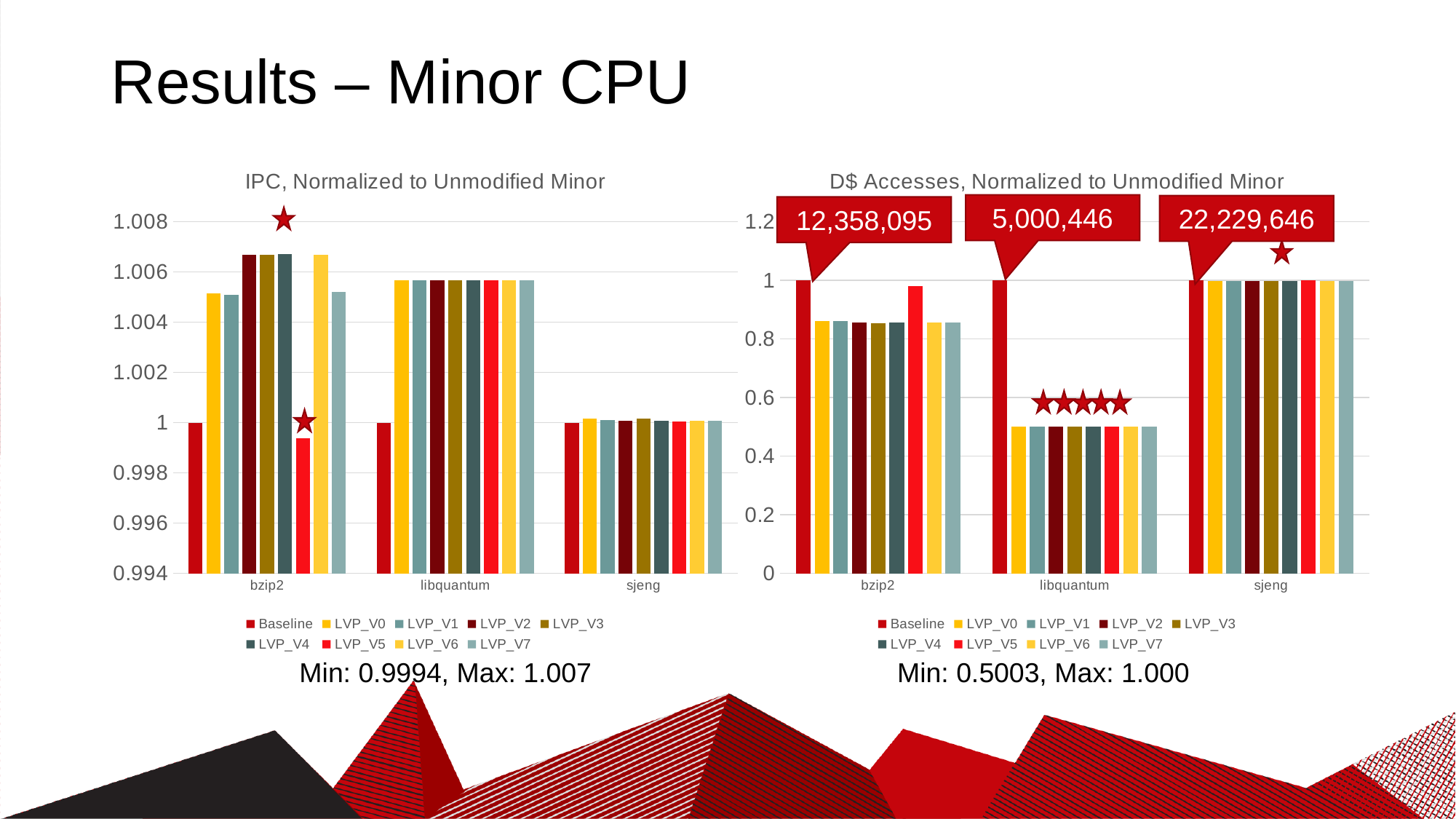

# Results – Minor CPU

### Chart: IPC, Normalized to Unmodified Minor

| Category | Baseline | LVP_V0 | LVP_V1 | LVP_V2 | LVP_V3 | LVP_V4 | LVP_V5 | LVP_V6 | LVP_V7 |
|---|---|---|---|---|---|---|---|---|---|
| bzip2 | 1.0 | 1.0051480622649254 | 1.0050814924942584 | 1.0066902619520475 | 1.0066902619520475 | 1.0067013569138255 | 0.9993675871786621 | 1.0066902619520475 | 1.0052035370738148 |
| libquantum | 1.0 | 1.0056835411233658 | 1.0056835411233658 | 1.0056835411233658 | 1.0056835411233658 | 1.0056835411233658 | 1.0056835411233658 | 1.0056835411233658 | 1.0056835411233658 |
| sjeng | 1.0 | 1.000154696987276 | 1.000116022740457 | 1.000077348493638 | 1.000154696987276 | 1.000077348493638 | 1.000038674246819 | 1.000077348493638 | 1.000077348493638 |

### Chart: D$ Accesses, Normalized to Unmodified Minor

| Category | Baseline | LVP_V0 | LVP_V1 | LVP_V2 | LVP_V3 | LVP_V4 | LVP_V5 | LVP_V6 | LVP_V7 |
|---|---|---|---|---|---|---|---|---|---|
| bzip2 | 1.0 | 0.8620139269037825 | 0.8619335747135785 | 0.8557064822693141 | 0.8549204387893118 | 0.8557475080099319 | 0.9800985507879653 | 0.8556865762886594 | 0.8573919362167065 |
| libquantum | 1.0 | 0.5003071726002041 | 0.5003125721185671 | 0.5003061726893961 | 0.5003061726893961 | 0.5003061726893961 | 0.5003061726893961 | 0.5003061726893961 | 0.5003129720828902 |
| sjeng | 1.0 | 0.9983321821679032 | 0.9984416755894359 | 0.997690561514115 | 0.9974788622364926 | 0.9977070709987914 | 0.9999940169987412 | 0.9976945651766115 | 0.9978491785249302 |
5,000,446
22,229,646
12,358,095

Min: 0.9994, Max: 1.007
Min: 0.5003, Max: 1.000